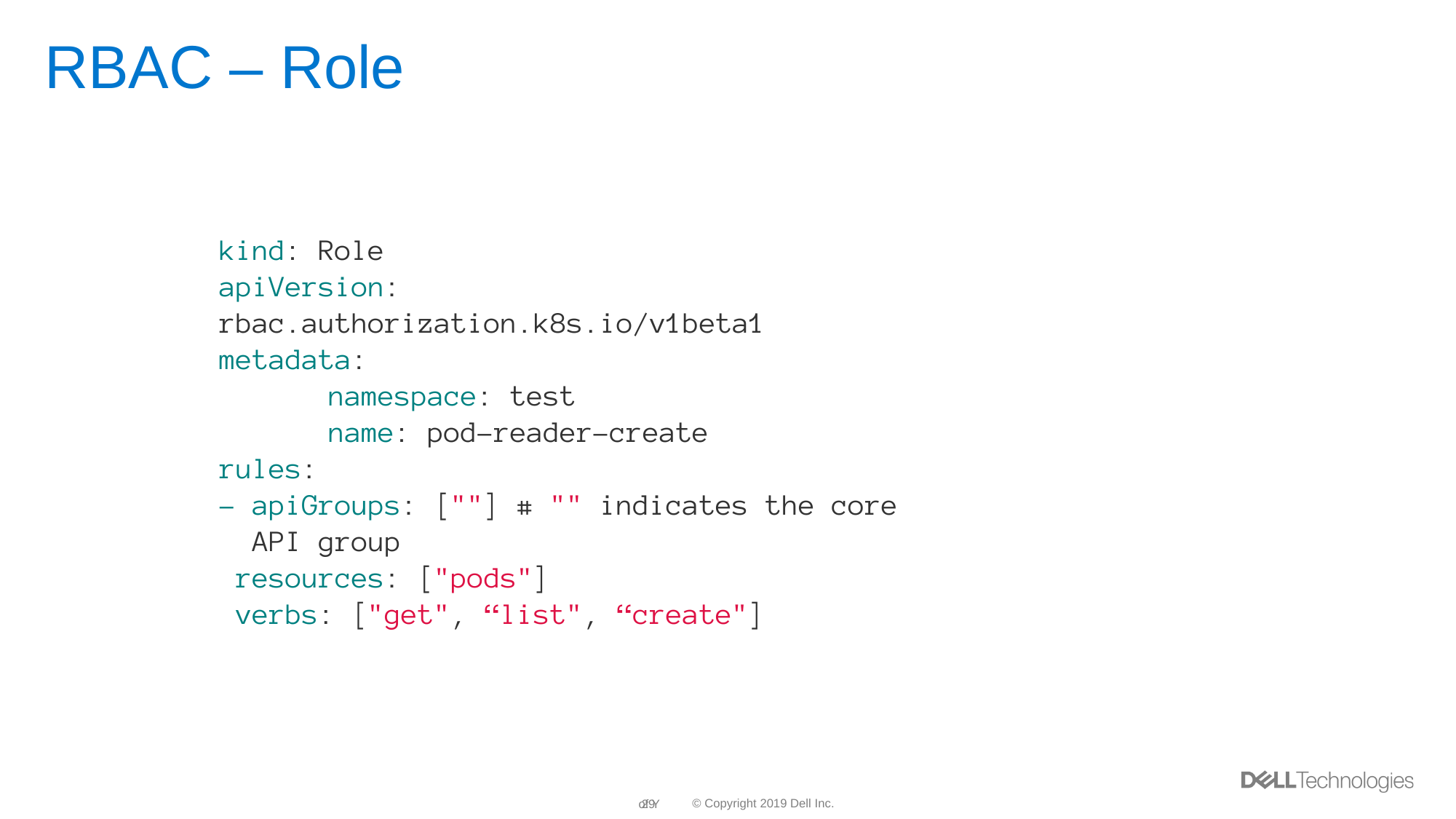

# RBAC – Role
kind: Role
apiVersion: rbac.authorization.k8s.io/v1beta1
metadata:
	namespace: test
	name: pod-reader-create
rules:
- apiGroups: [""] # "" indicates the core
  API group
 resources: ["pods"]
 verbs: ["get", “list", “create"]